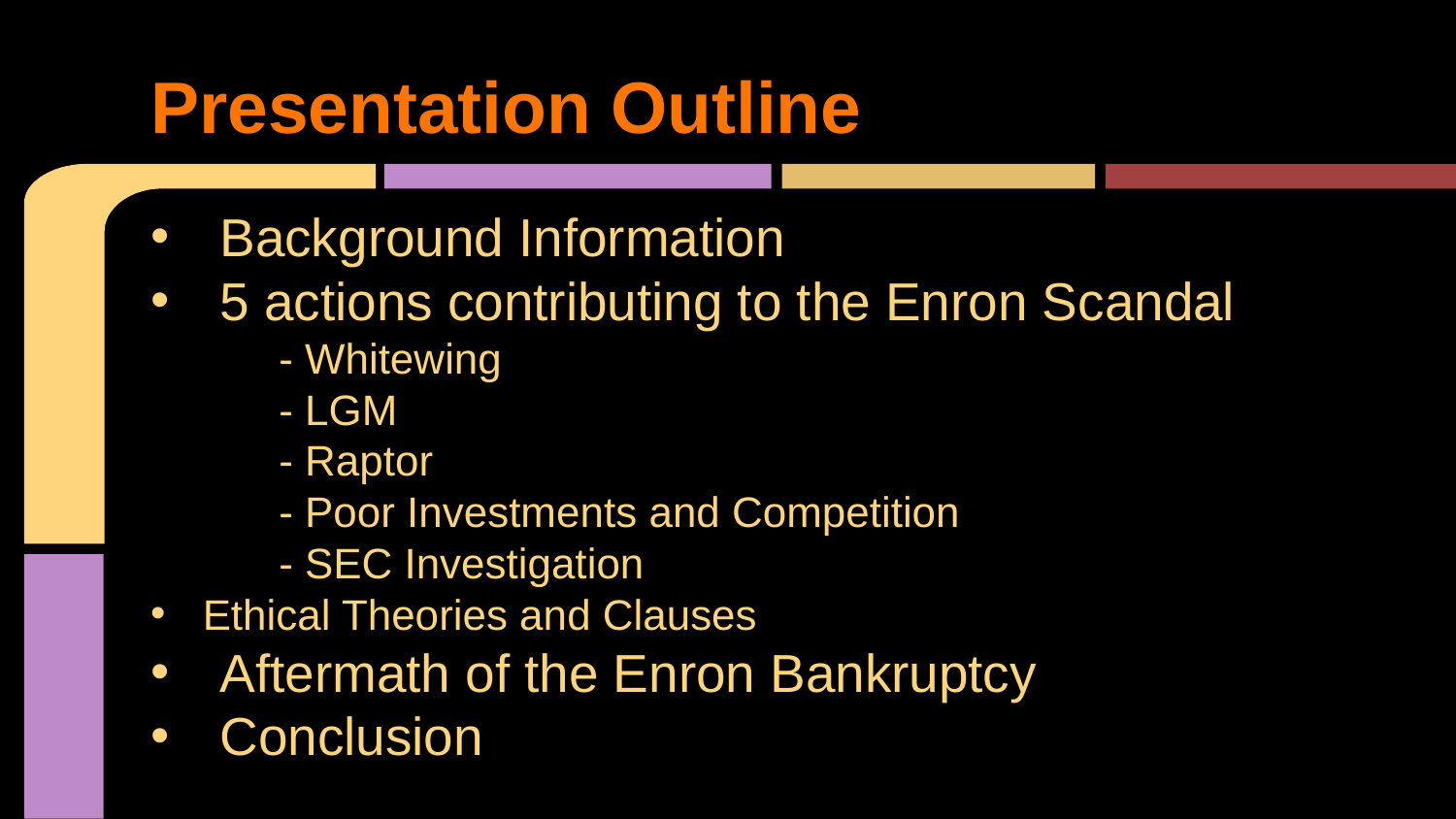

# Presentation Outline
Background Information
5 actions contributing to the Enron Scandal
	- Whitewing
	- LGM
	- Raptor
	- Poor Investments and Competition
	- SEC Investigation
Ethical Theories and Clauses
Aftermath of the Enron Bankruptcy
Conclusion